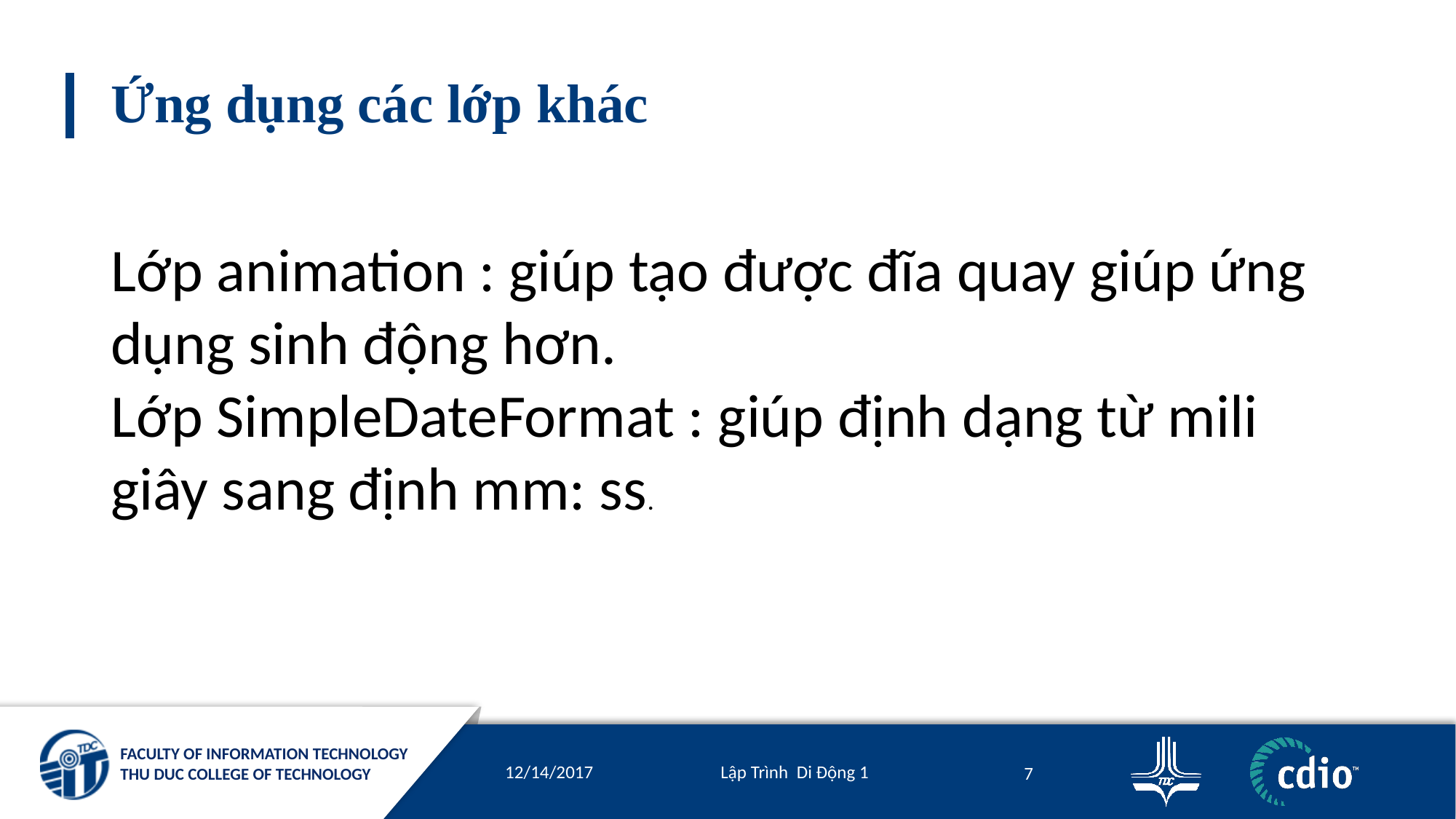

# Ứng dụng các lớp khác
Lớp animation : giúp tạo được đĩa quay giúp ứng dụng sinh động hơn.
Lớp SimpleDateFormat : giúp định dạng từ mili giây sang định mm: ss.